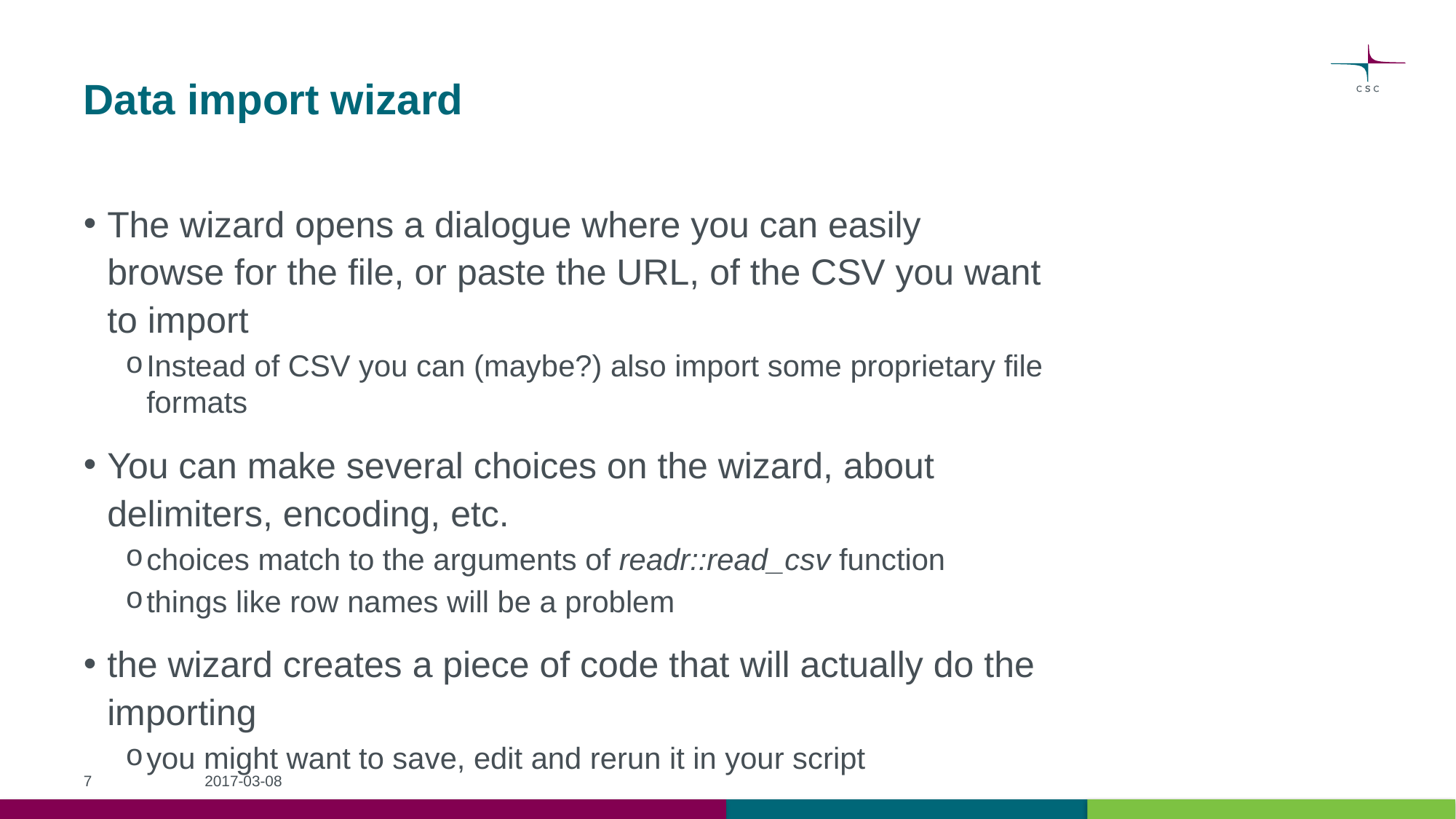

# Data import wizard
The wizard opens a dialogue where you can easily browse for the file, or paste the URL, of the CSV you want to import
Instead of CSV you can (maybe?) also import some proprietary file formats
You can make several choices on the wizard, about delimiters, encoding, etc.
choices match to the arguments of readr::read_csv function
things like row names will be a problem
the wizard creates a piece of code that will actually do the importing
you might want to save, edit and rerun it in your script
7
2017-03-08